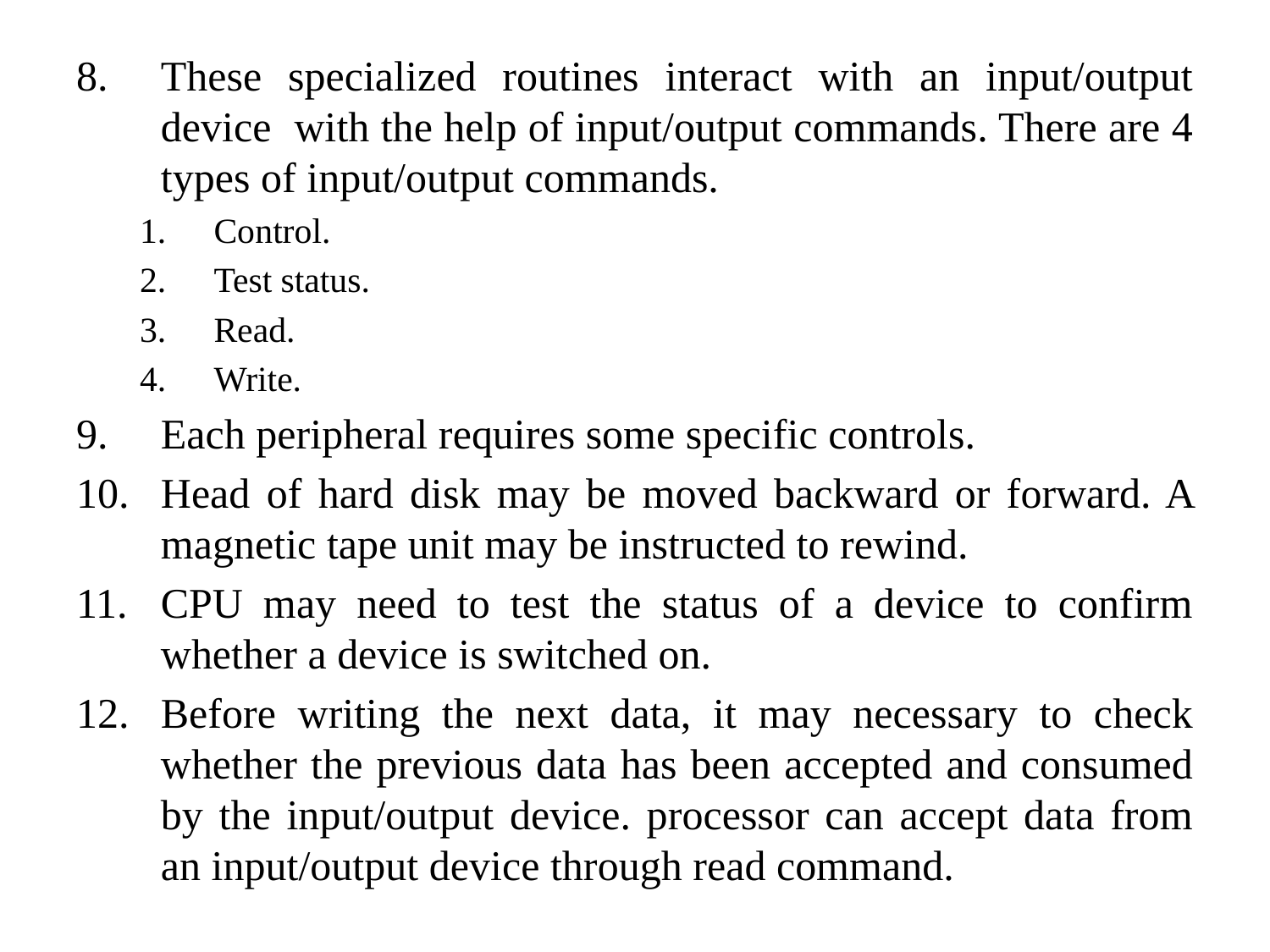

These specialized routines interact with an input/output device  with the help of input/output commands. There are 4 types of input/output commands.
Control.
Test status.
Read.
Write.
Each peripheral requires some specific controls.
Head of hard disk may be moved backward or forward. A magnetic tape unit may be instructed to rewind.
CPU may need to test the status of a device to confirm whether a device is switched on.
Before writing the next data, it may necessary to check whether the previous data has been accepted and consumed by the input/output device. processor can accept data from an input/output device through read command.